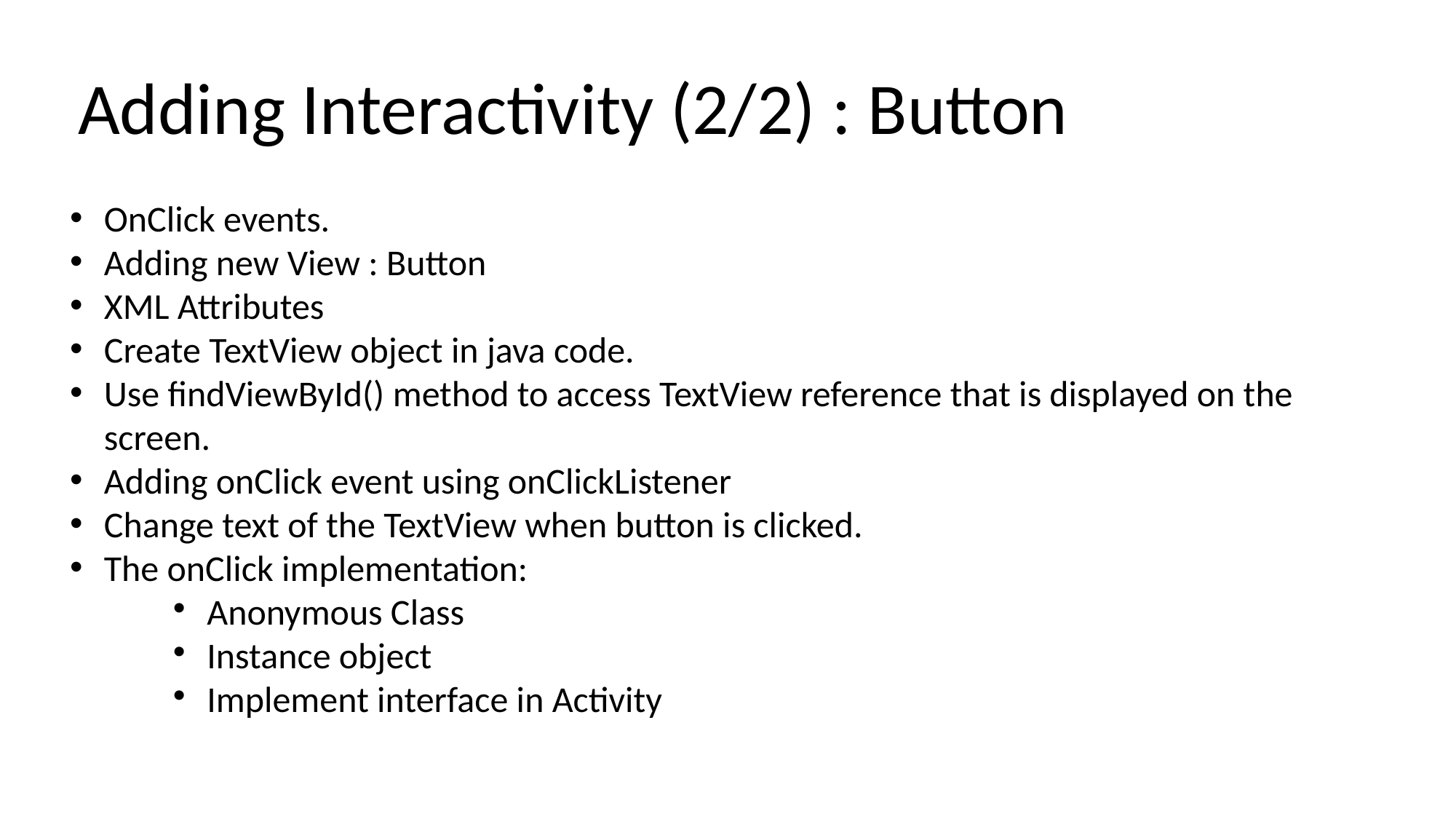

Adding Interactivity (2/2) : Button
OnClick events.
Adding new View : Button
XML Attributes
Create TextView object in java code.
Use findViewById() method to access TextView reference that is displayed on the screen.
Adding onClick event using onClickListener
Change text of the TextView when button is clicked.
The onClick implementation:
 Anonymous Class
 Instance object
 Implement interface in Activity